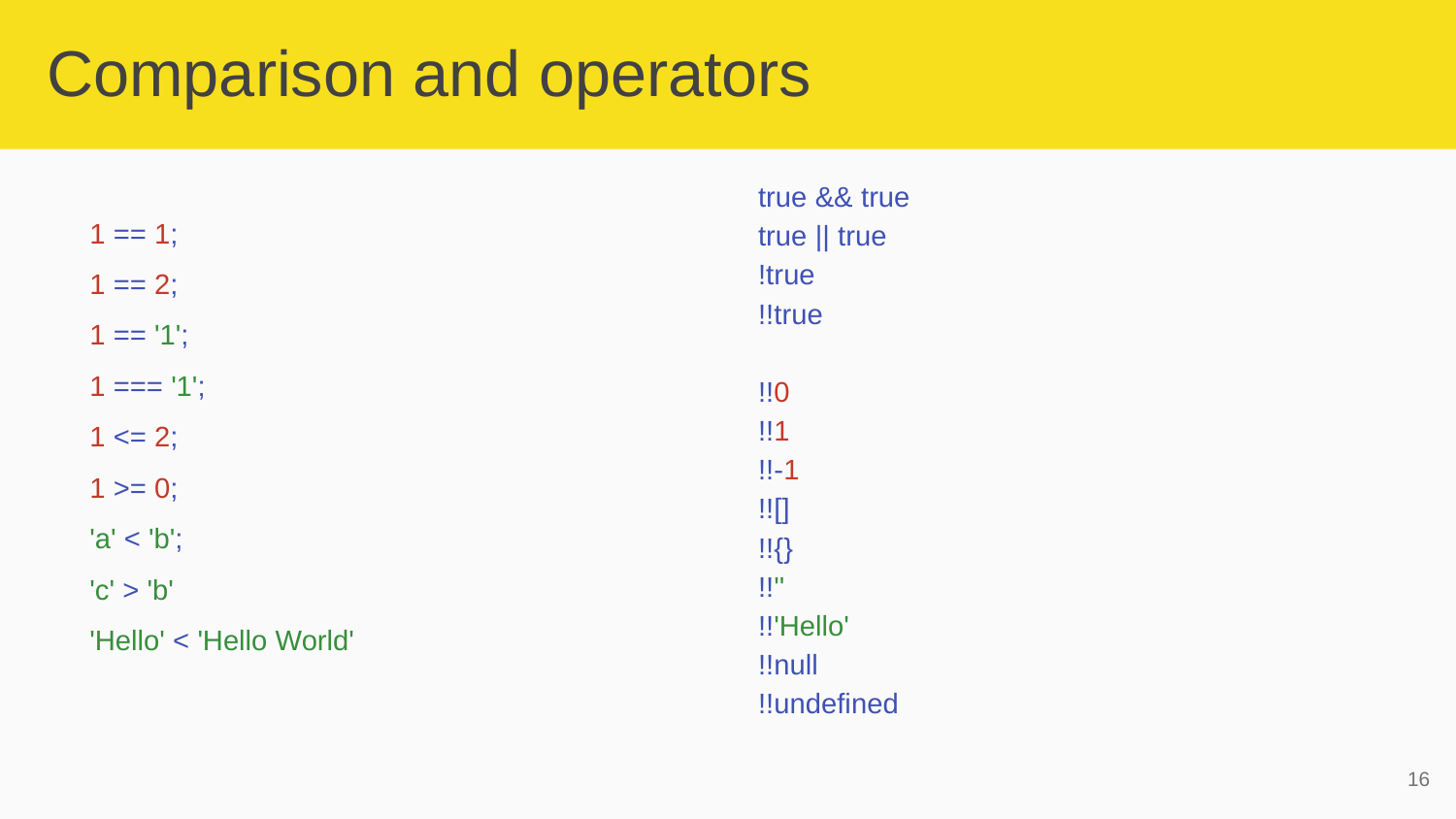

# Comparison and operators
true && true
true || true
!true
!!true
!!0
!!1
!!-1
!![]
!!{}
!!''
!!'Hello'
!!null
!!undefined

1 == 1;
1 == 2;
1 == '1';
1 === '1';
1 <= 2;
1 >= 0;
'a' < 'b';
'c' > 'b'
'Hello' < 'Hello World'

16